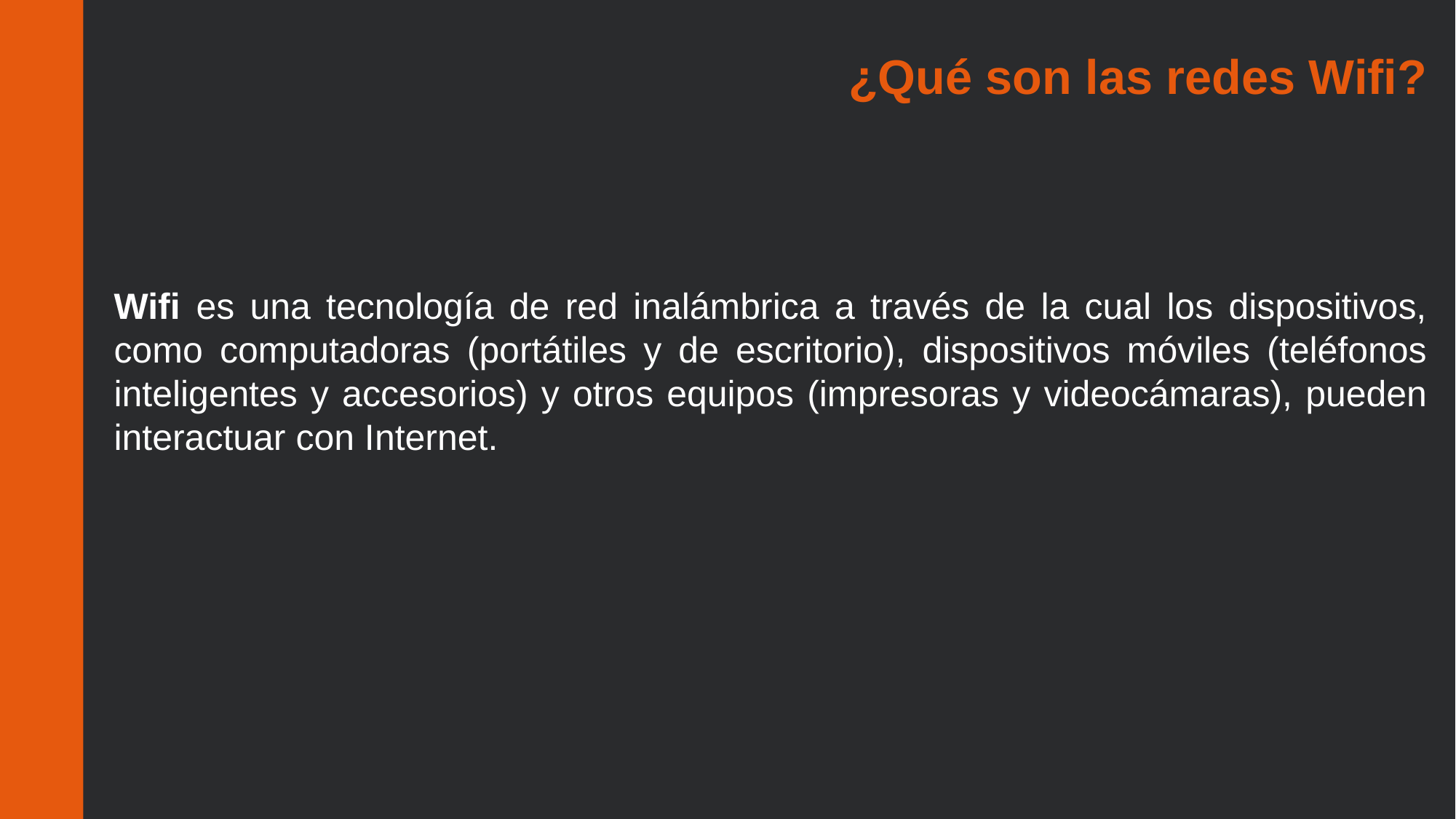

¿Qué son las redes Wifi?
Wifi es una tecnología de red inalámbrica a través de la cual los dispositivos, como computadoras (portátiles y de escritorio), dispositivos móviles (teléfonos inteligentes y accesorios) y otros equipos (impresoras y ⁪videocámaras), pueden interactuar con Internet.